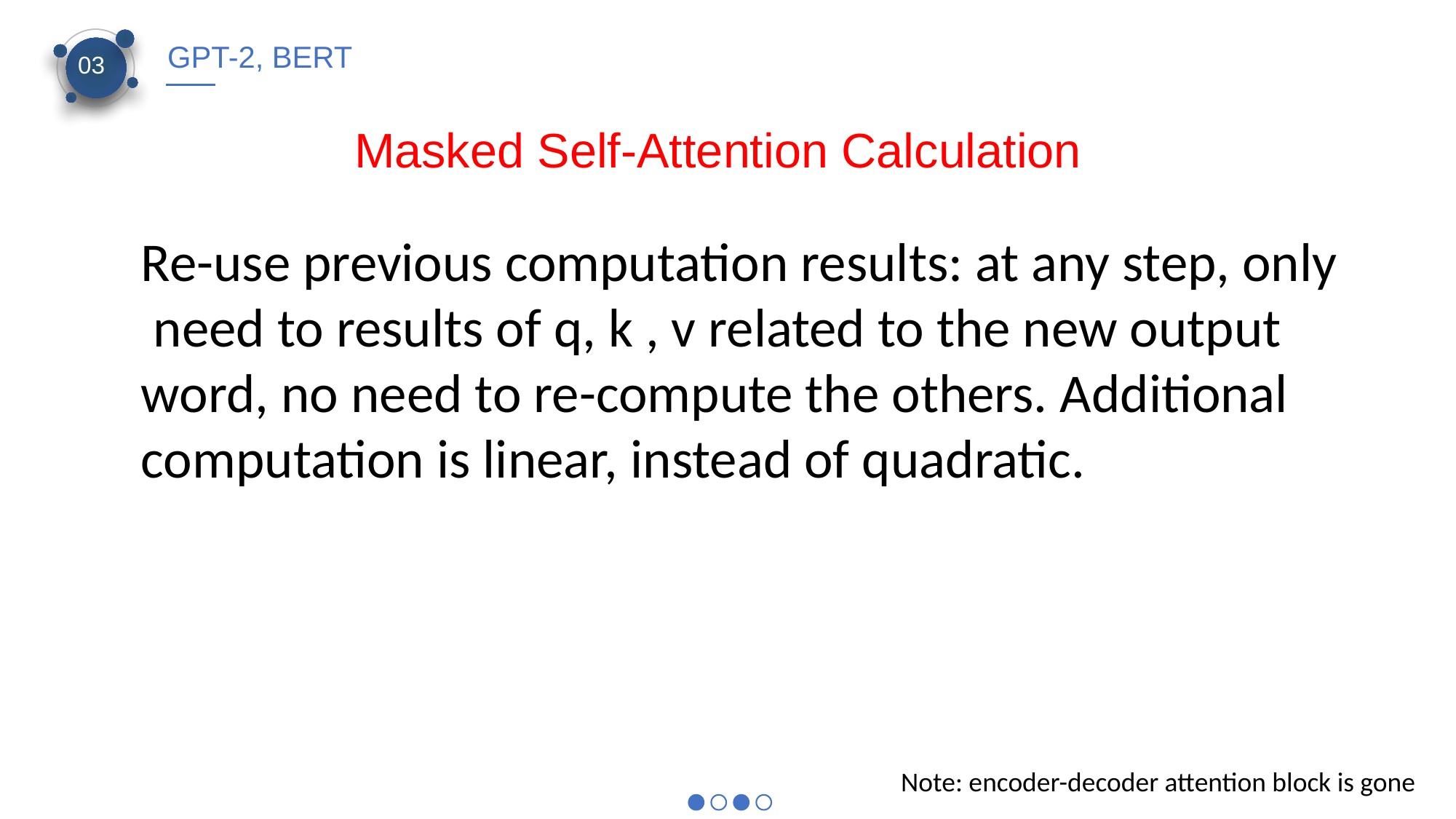

GPT-2, BERT
03
Masked Self-Attention Calculation
Re-use previous computation results: at any step, only  need to results of q, k , v related to the new output word, no need to re-compute the others. Additional computation is linear, instead of quadratic.
Note: encoder-decoder attention block is gone